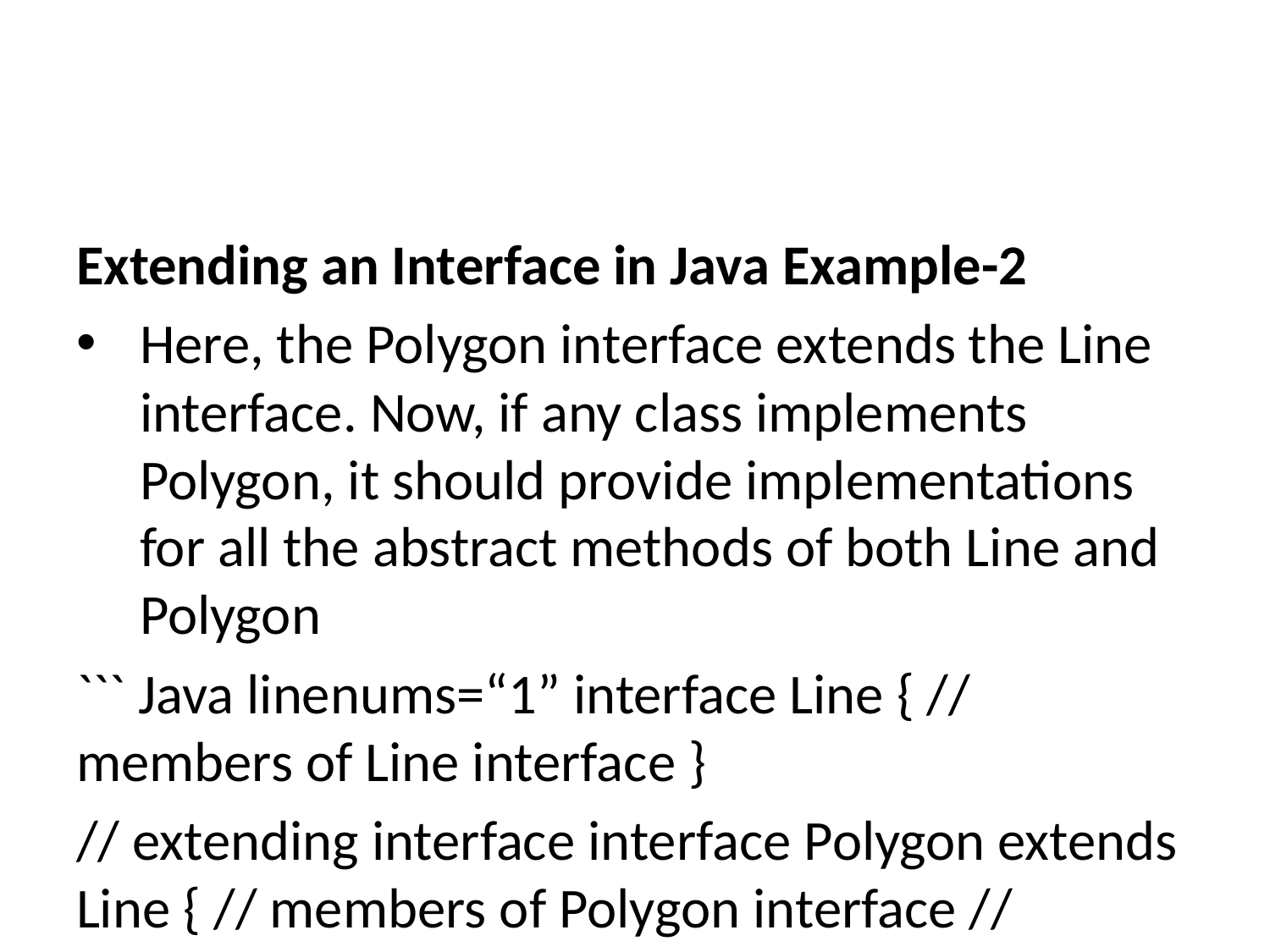

Extending an Interface in Java Example-2
Here, the Polygon interface extends the Line interface. Now, if any class implements Polygon, it should provide implementations for all the abstract methods of both Line and Polygon
``` Java linenums=“1” interface Line { // members of Line interface }
// extending interface interface Polygon extends Line { // members of Polygon interface // members of Line interface }

---

### Extending Multiple Interfaces in Java Example

``` Java linenums="1"
interface A {
   ...
}
Java linenums="1" interface B {    ...  }
Java linenums="1" interface C extends A, B {    ... }